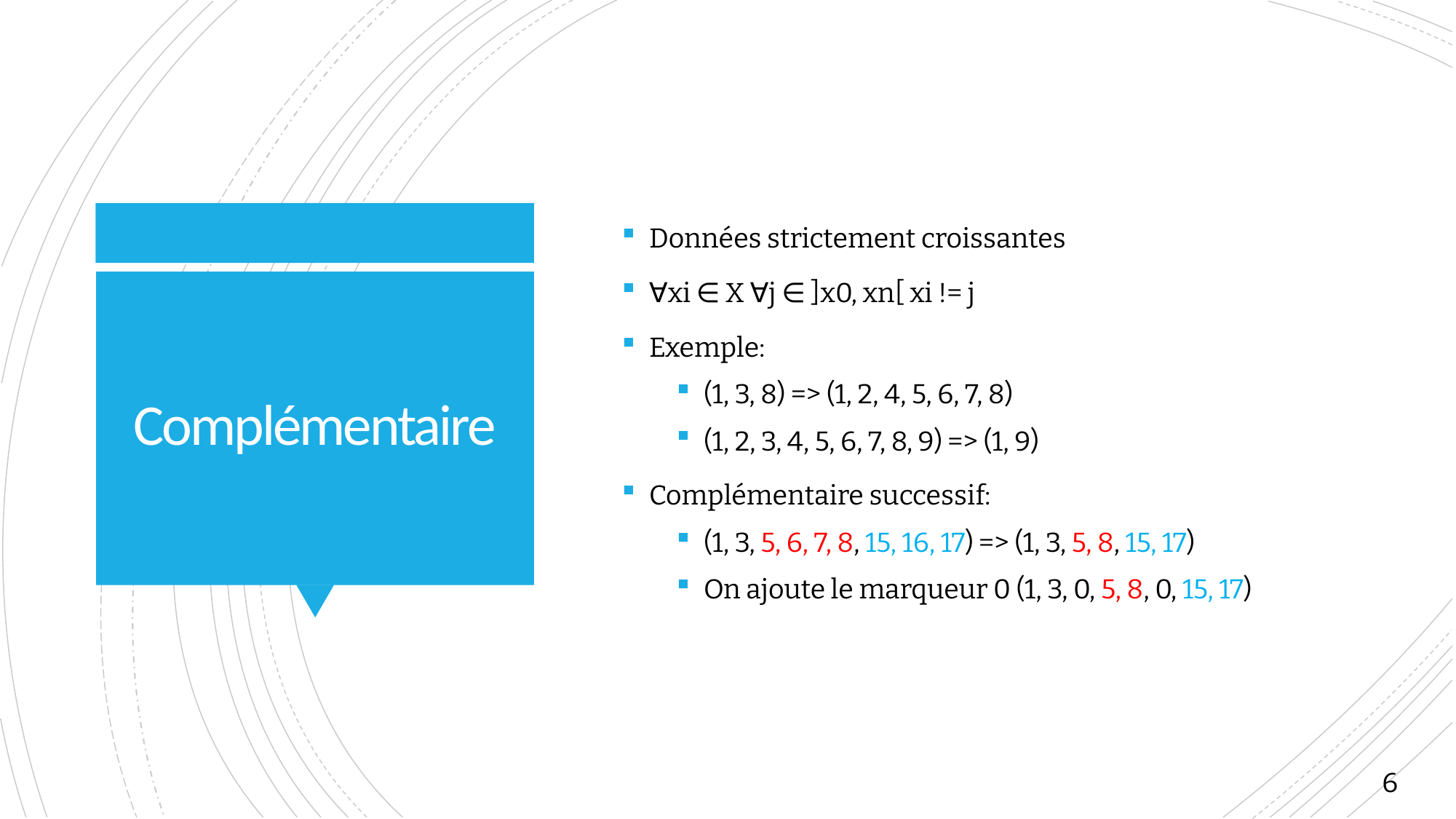

Données strictement croissantes
∀xi ∈ X ∀j ∈ ]x0, xn[ xi != j
Exemple:
(1, 3, 8) => (1, 2, 4, 5, 6, 7, 8)
(1, 2, 3, 4, 5, 6, 7, 8, 9) => (1, 9)
Complémentaire successif:
(1, 3, 5, 6, 7, 8, 15, 16, 17) => (1, 3, 5, 8, 15, 17)
On ajoute le marqueur 0 (1, 3, 0, 5, 8, 0, 15, 17)
# Complémentaire
6